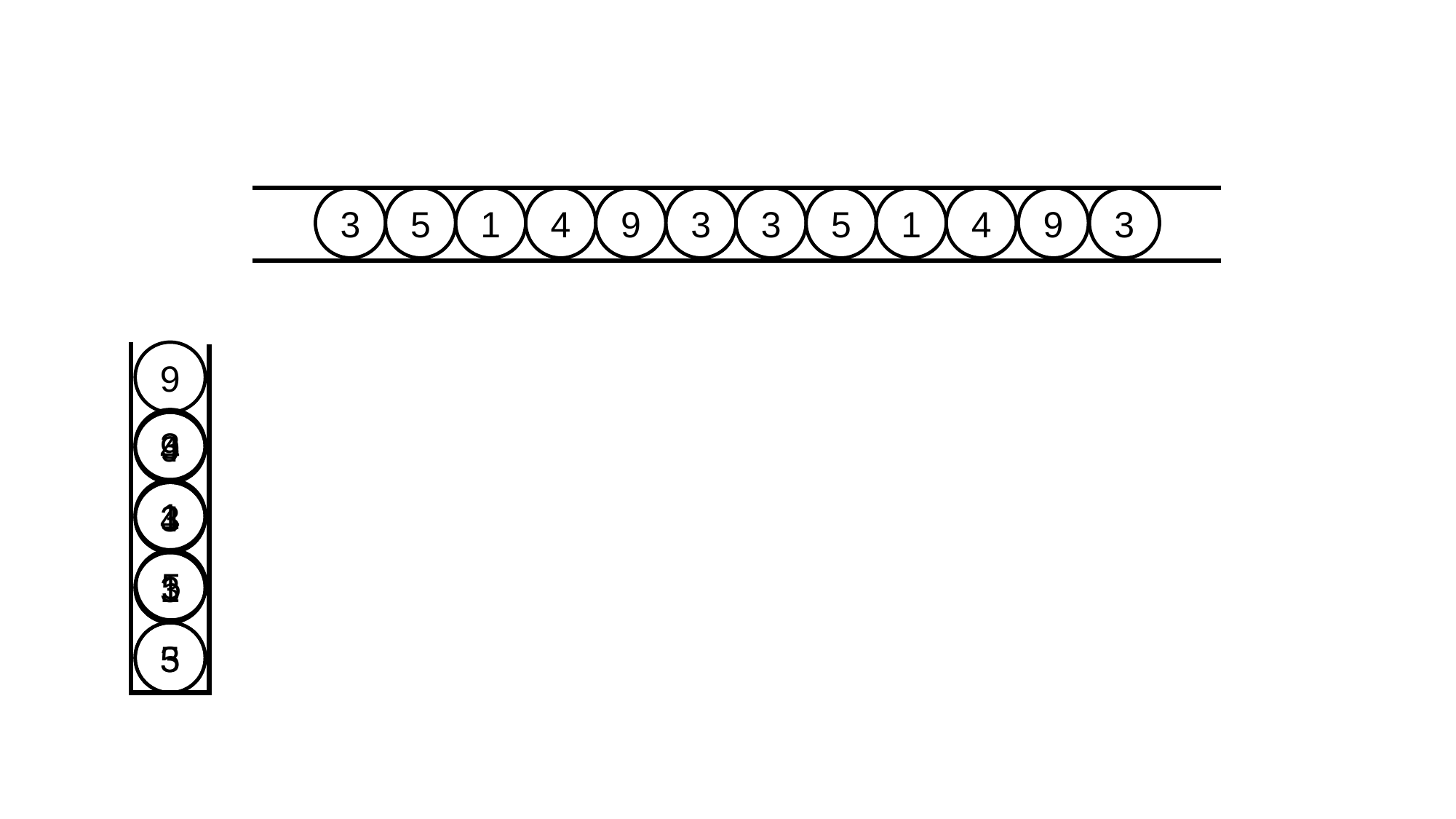

3
5
1
4
9
3
3
5
1
4
9
3
9

3
9
4
1
3
4
5
1
3
5
3